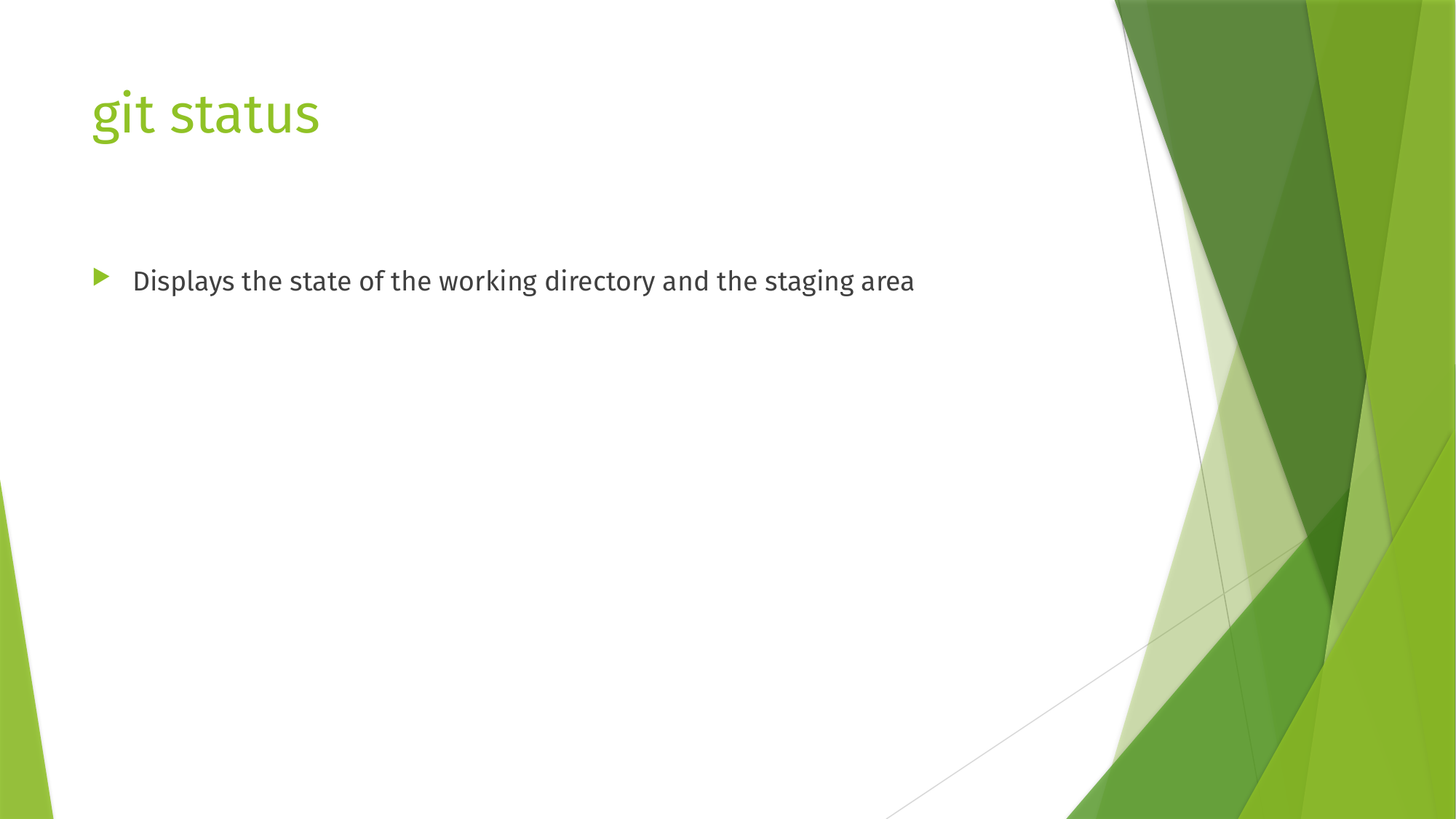

# git status
Displays the state of the working directory and the staging area